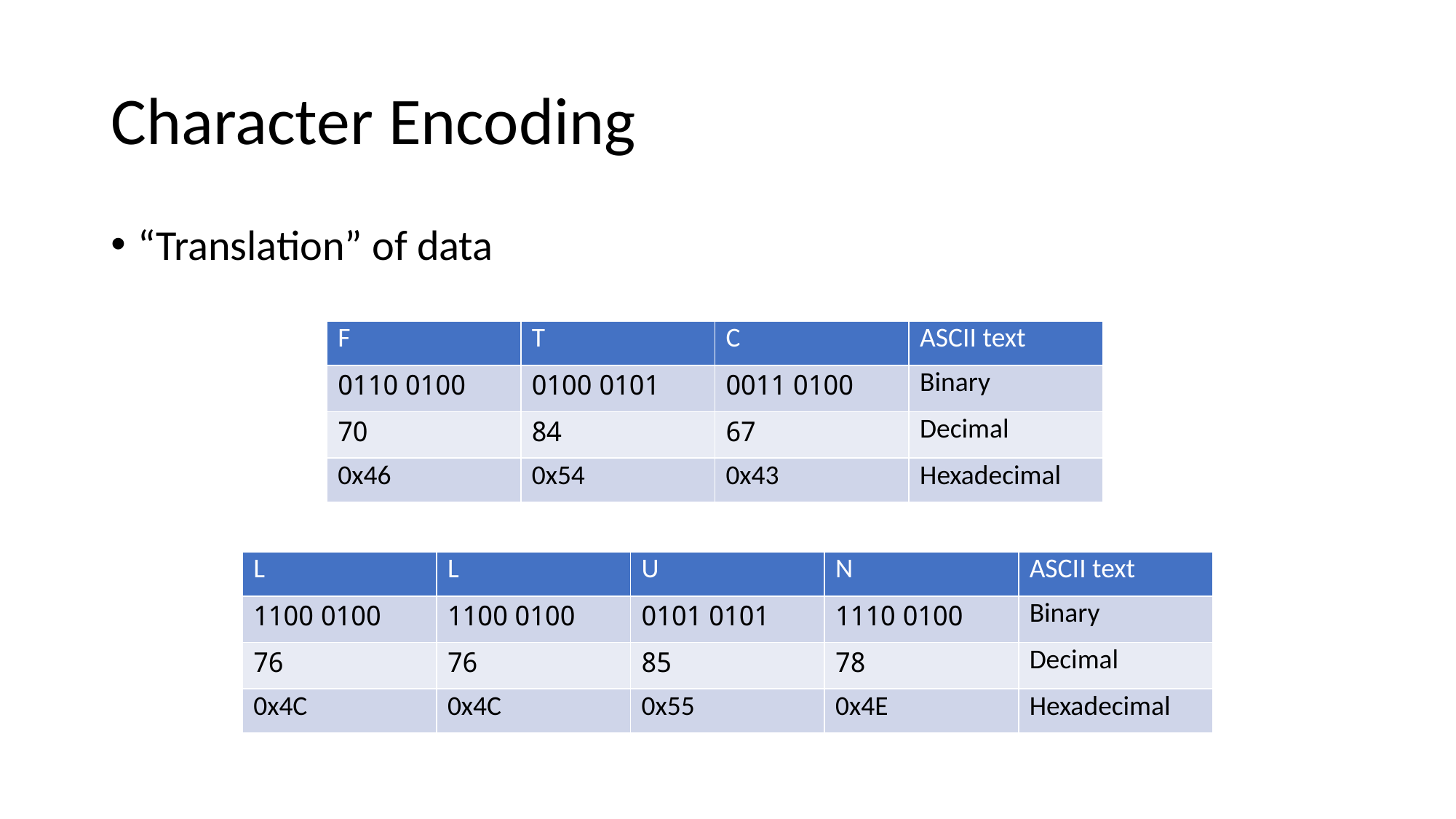

# Character Encoding
“Translation” of data
| F | T | C | ASCII text |
| --- | --- | --- | --- |
| 0100 0110 | 0101 0100 | 0100 0011 | Binary |
| 70 | 84 | 67 | Decimal |
| 0x46 | 0x54 | 0x43 | Hexadecimal |
| L | L | U | N | ASCII text |
| --- | --- | --- | --- | --- |
| 0100 1100 | 0100 1100 | 0101 0101 | 0100 1110 | Binary |
| 76 | 76 | 85 | 78 | Decimal |
| 0x4C | 0x4C | 0x55 | 0x4E | Hexadecimal |